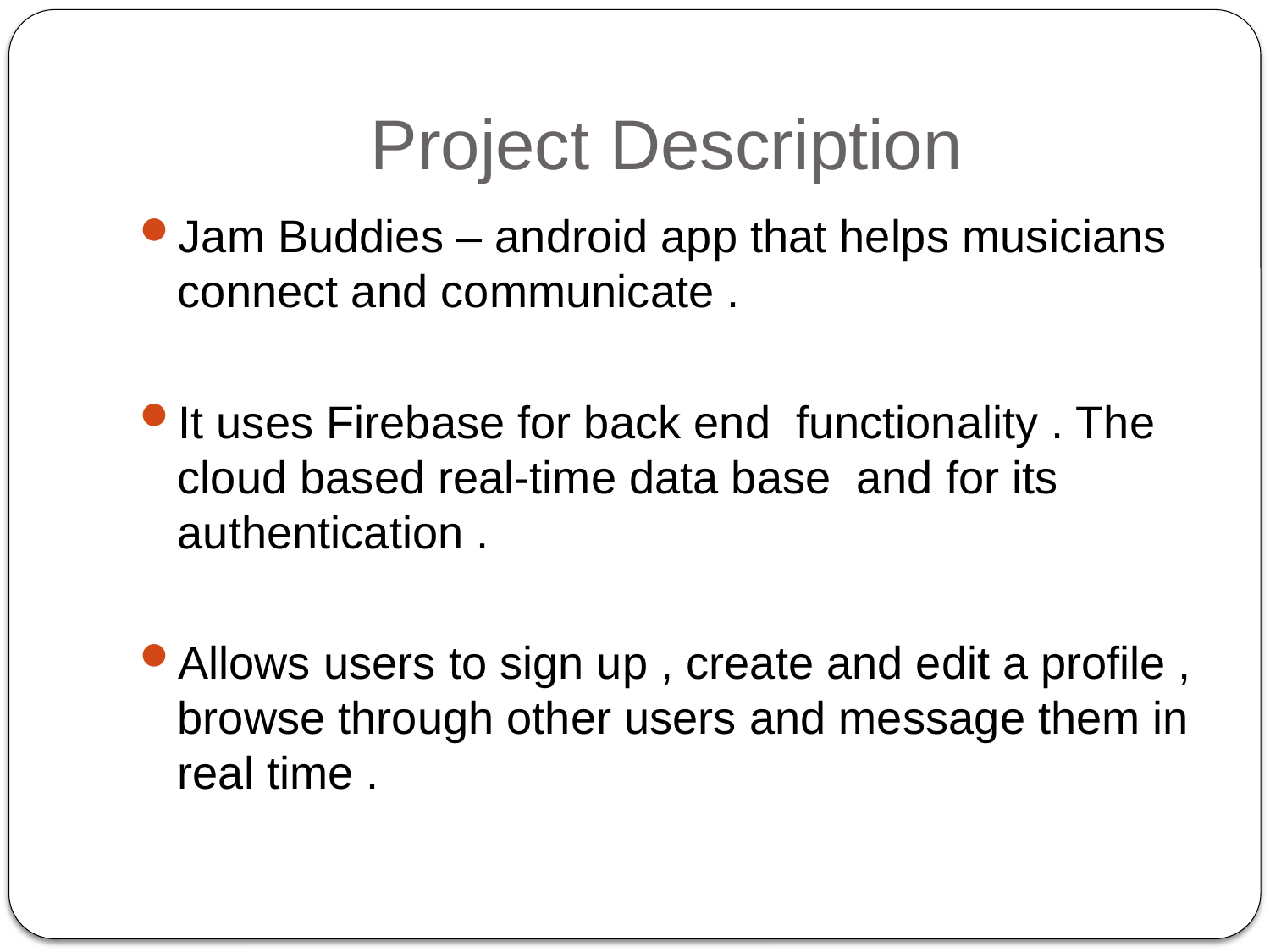

# Project Description
Jam Buddies – android app that helps musicians connect and communicate .

It uses Firebase for back end  functionality . The cloud based real-time data base  and for its authentication .

Allows users to sign up , create and edit a profile , browse through other users and message them in real time .